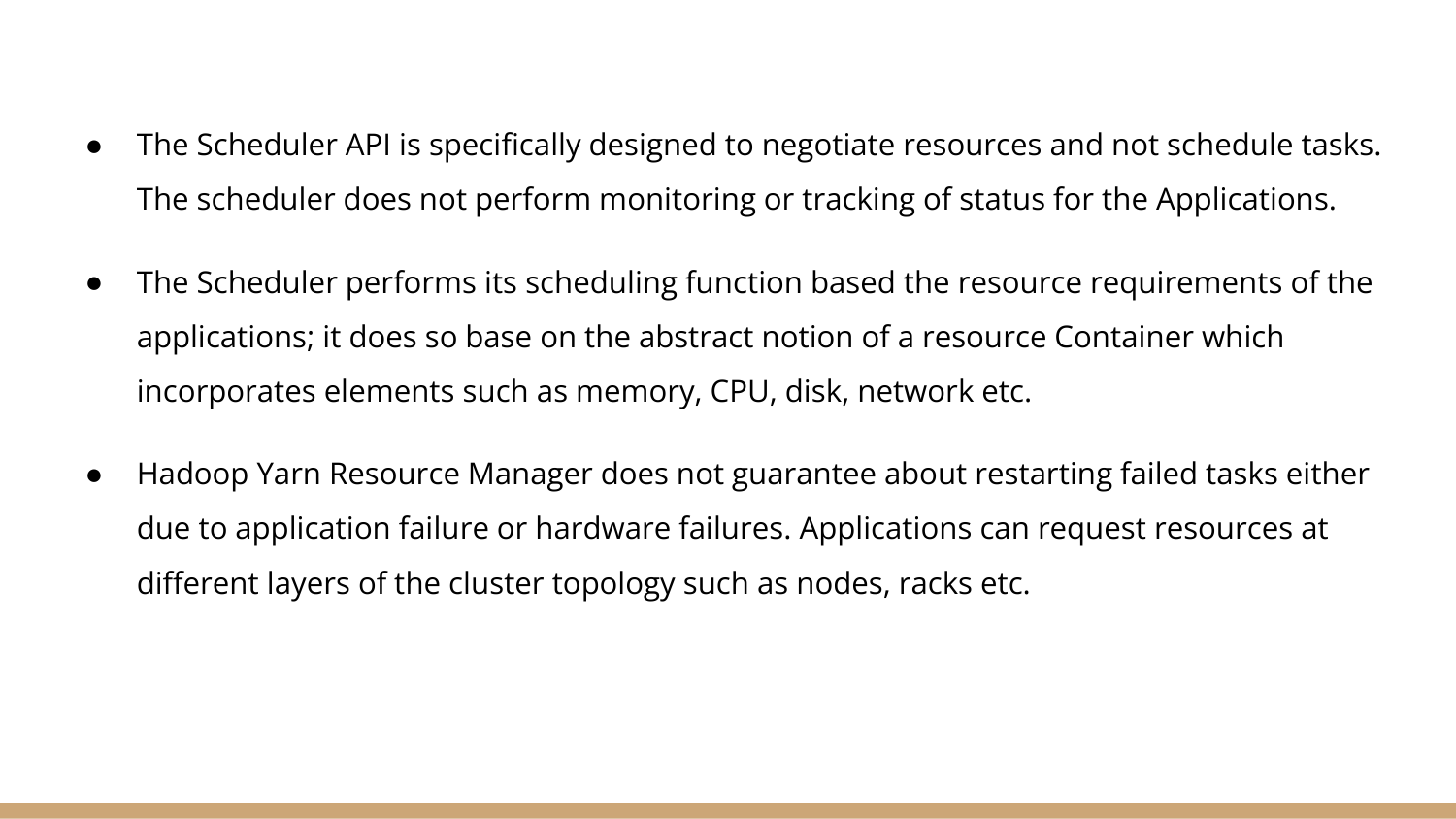

The Scheduler API is specifically designed to negotiate resources and not schedule tasks. The scheduler does not perform monitoring or tracking of status for the Applications.
The Scheduler performs its scheduling function based the resource requirements of the applications; it does so base on the abstract notion of a resource Container which incorporates elements such as memory, CPU, disk, network etc.
Hadoop Yarn Resource Manager does not guarantee about restarting failed tasks either due to application failure or hardware failures. Applications can request resources at different layers of the cluster topology such as nodes, racks etc.